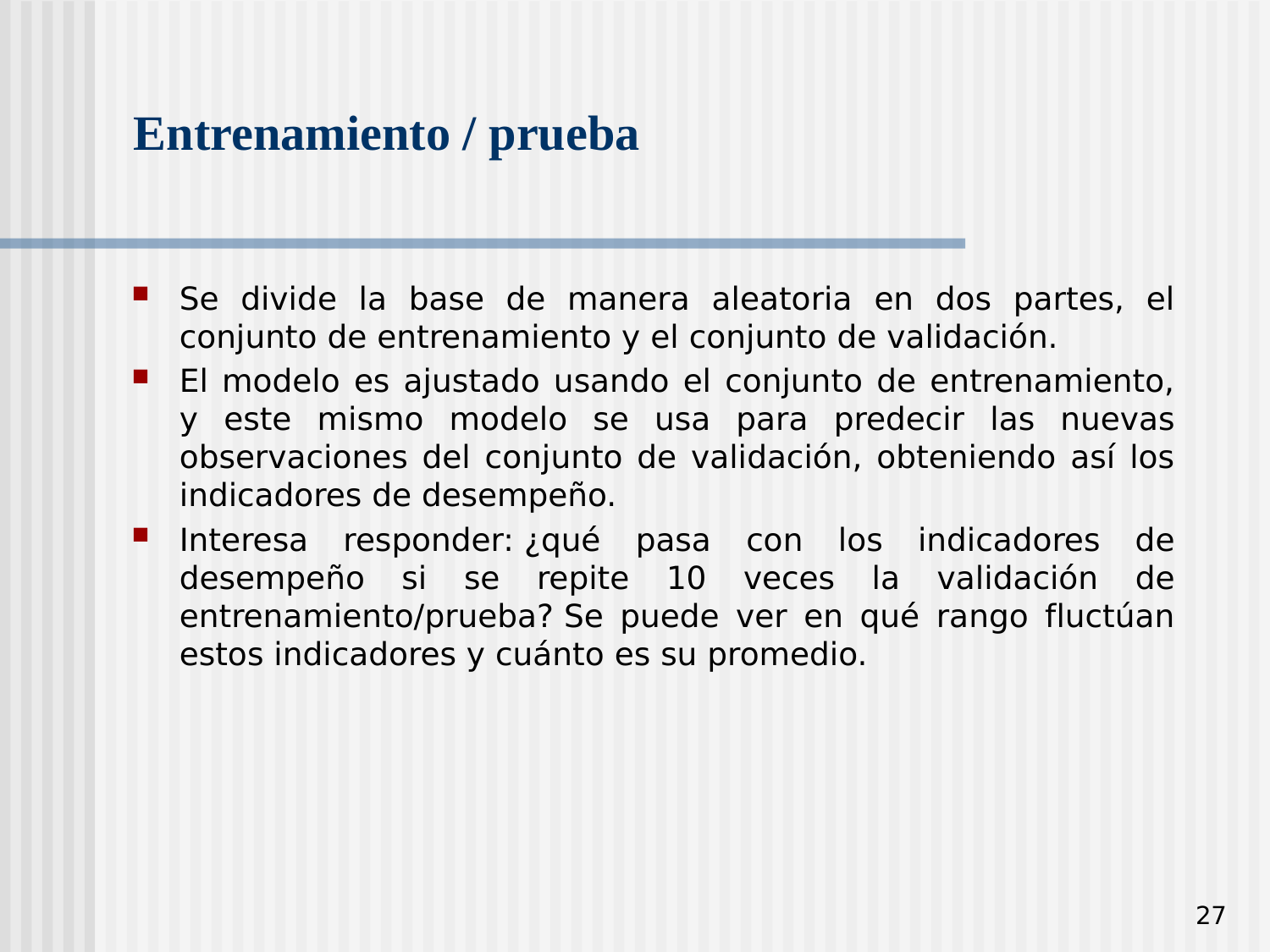

# Entrenamiento / prueba
Se divide la base de manera aleatoria en dos partes, el conjunto de entrenamiento y el conjunto de validación.
El modelo es ajustado usando el conjunto de entrenamiento, y este mismo modelo se usa para predecir las nuevas observaciones del conjunto de validación, obteniendo así los indicadores de desempeño.
Interesa responder: ¿qué pasa con los indicadores de desempeño si se repite 10 veces la validación de entrenamiento/prueba? Se puede ver en qué rango fluctúan estos indicadores y cuánto es su promedio.

27